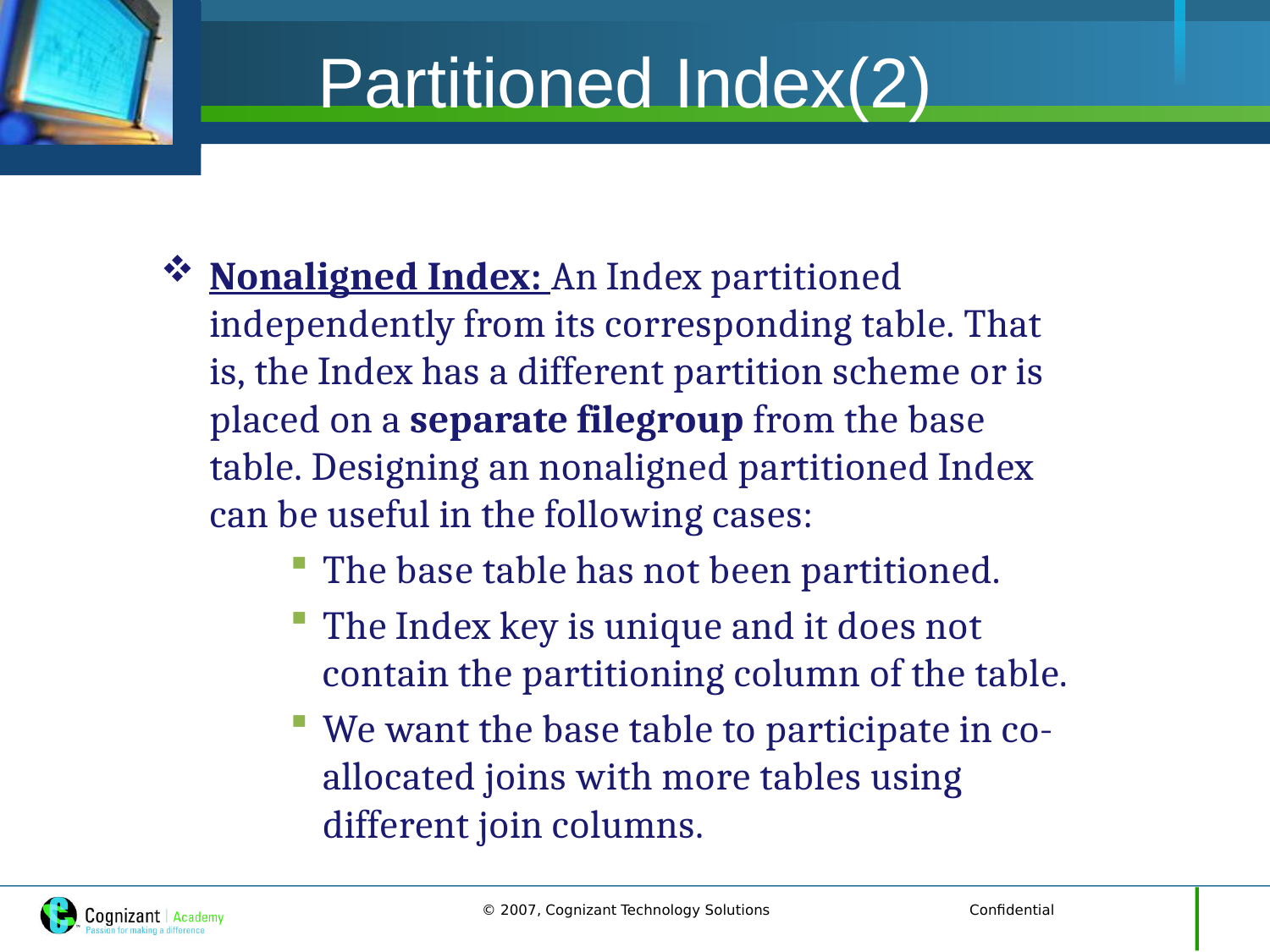

# Partitioned Index(2)
Nonaligned Index: An Index partitioned independently from its corresponding table. That is, the Index has a different partition scheme or is placed on a separate filegroup from the base table. Designing an nonaligned partitioned Index can be useful in the following cases:
The base table has not been partitioned.
The Index key is unique and it does not contain the partitioning column of the table.
We want the base table to participate in co-allocated joins with more tables using different join columns.